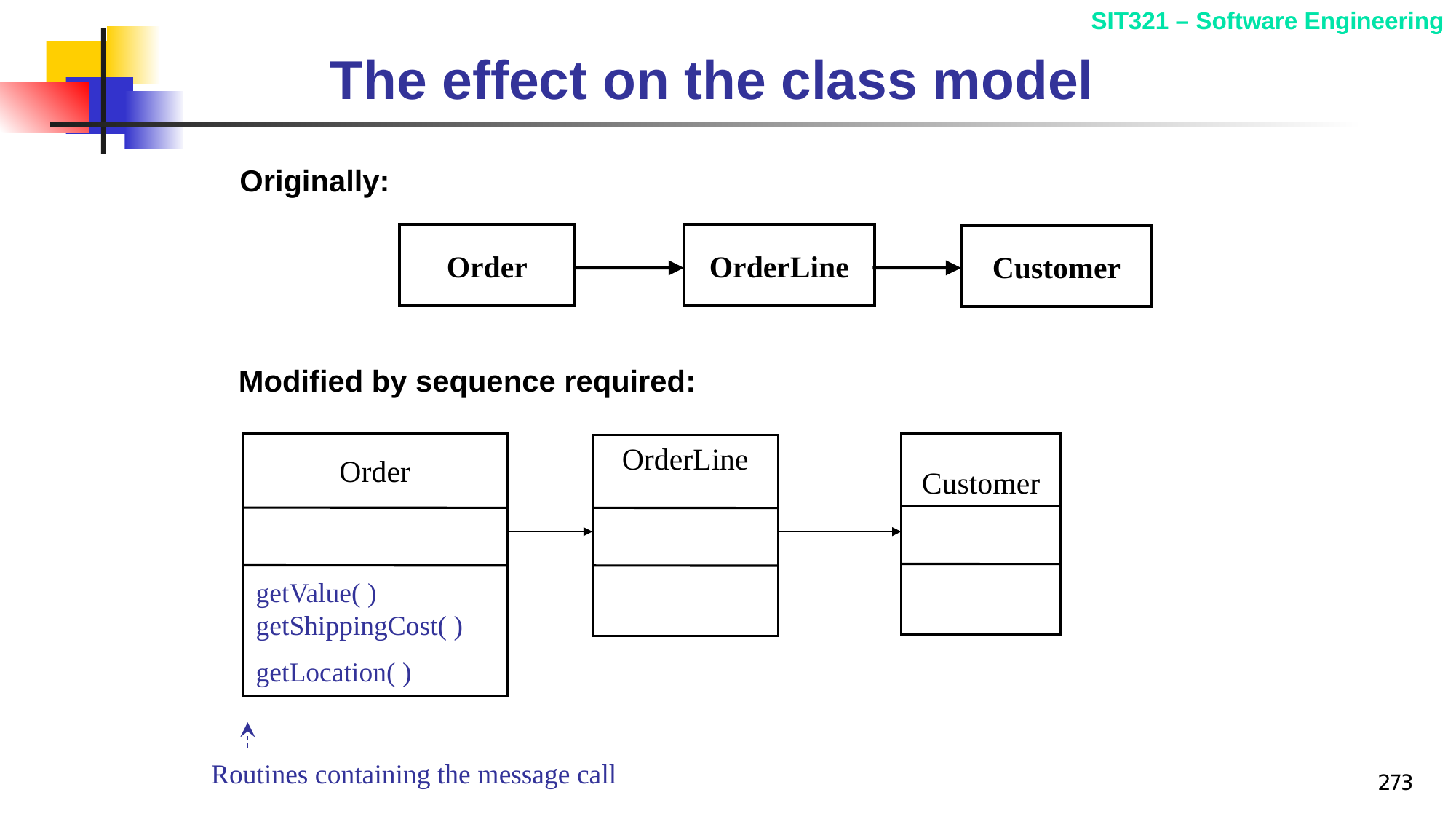

# The effect on the class model
Originally:
Order
OrderLine
Customer

Modified by sequence required:
Order

Customer

OrderLine

getValue( )
getShippingCost( )
getLocation( )

273
Routines containing the message call